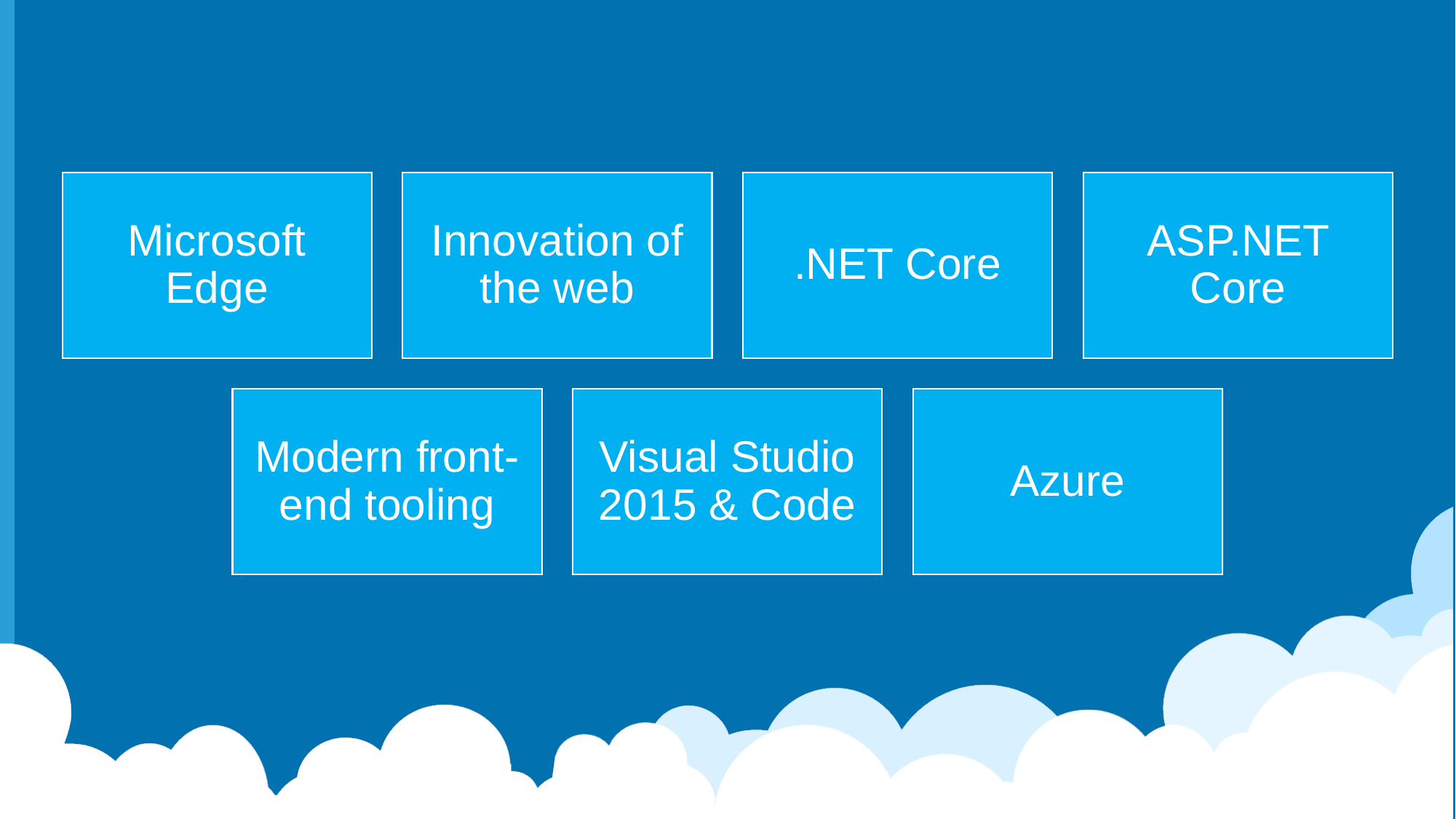

#
Microsoft Edge
Innovation of the web
.NET Core
ASP.NET Core
Modern front-end tooling
Visual Studio 2015 & Code
Azure